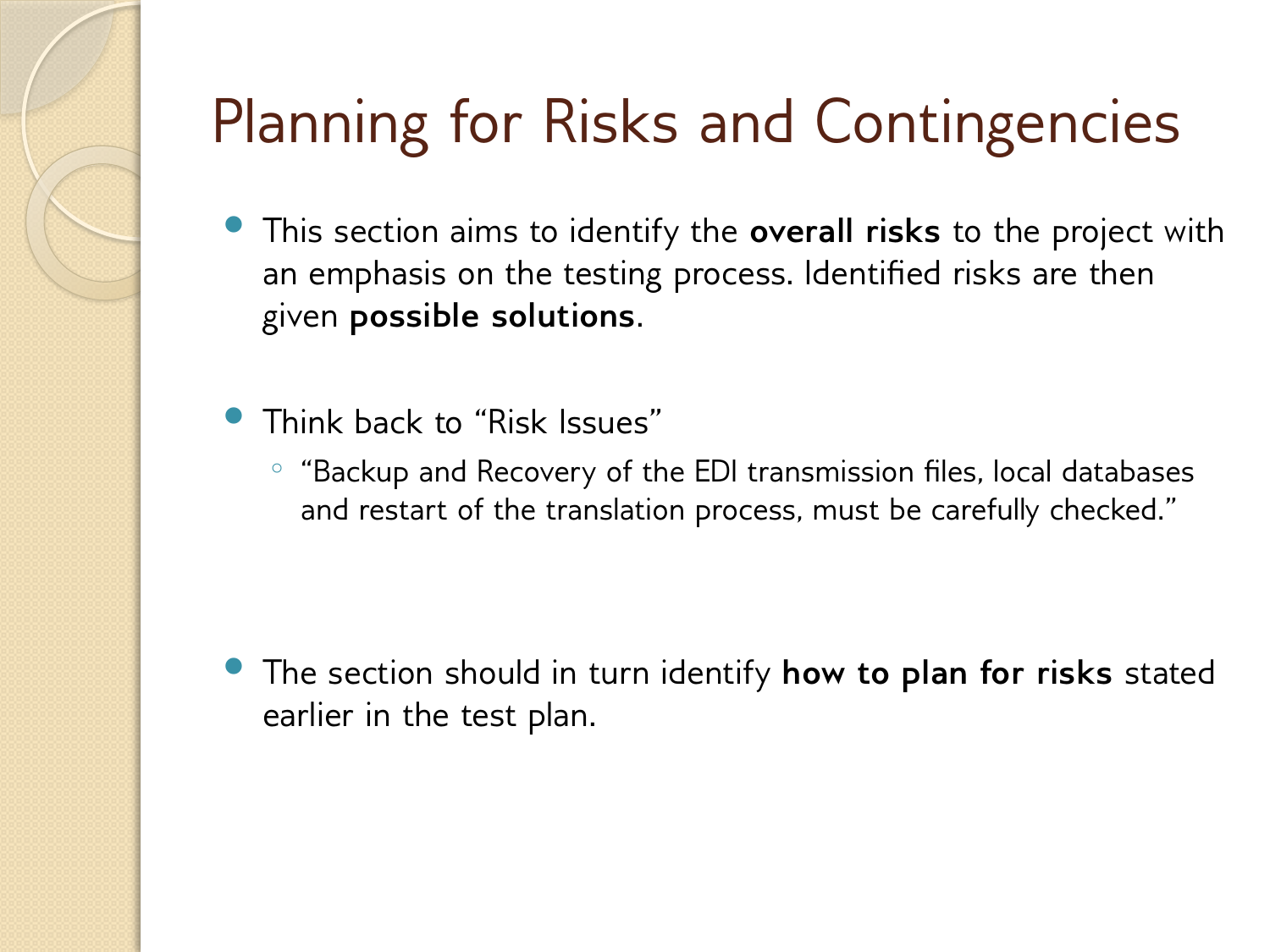

# Planning for Risks and Contingencies
This section aims to identify the overall risks to the project with an emphasis on the testing process. Identified risks are then given possible solutions.

Think back to “Risk Issues”
“Backup and Recovery of the EDI transmission files, local databases and restart of the translation process, must be carefully checked.”

The section should in turn identify how to plan for risks stated earlier in the test plan.